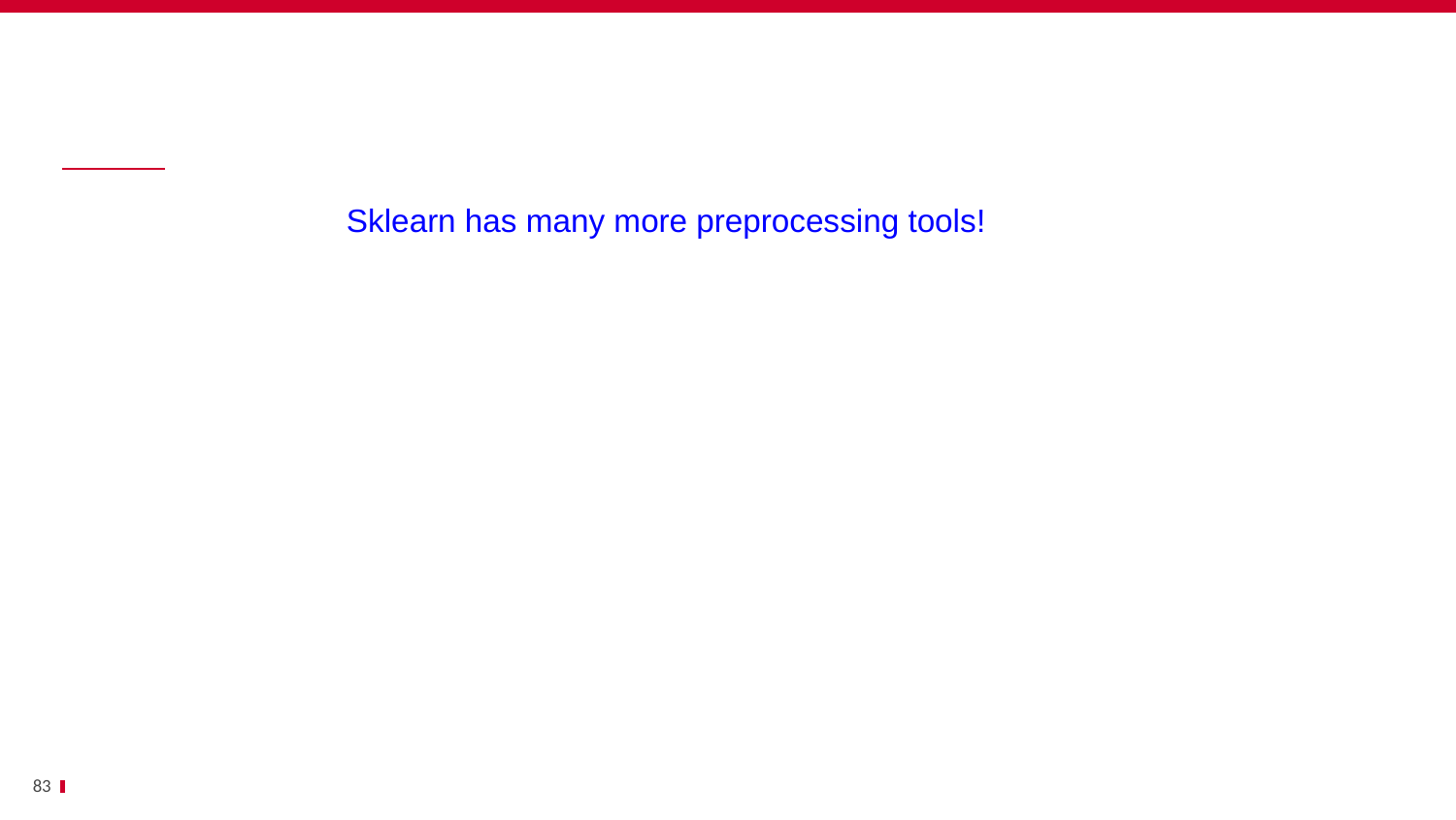

Bénéfices

		Sklearn has many more preprocessing tools!

83